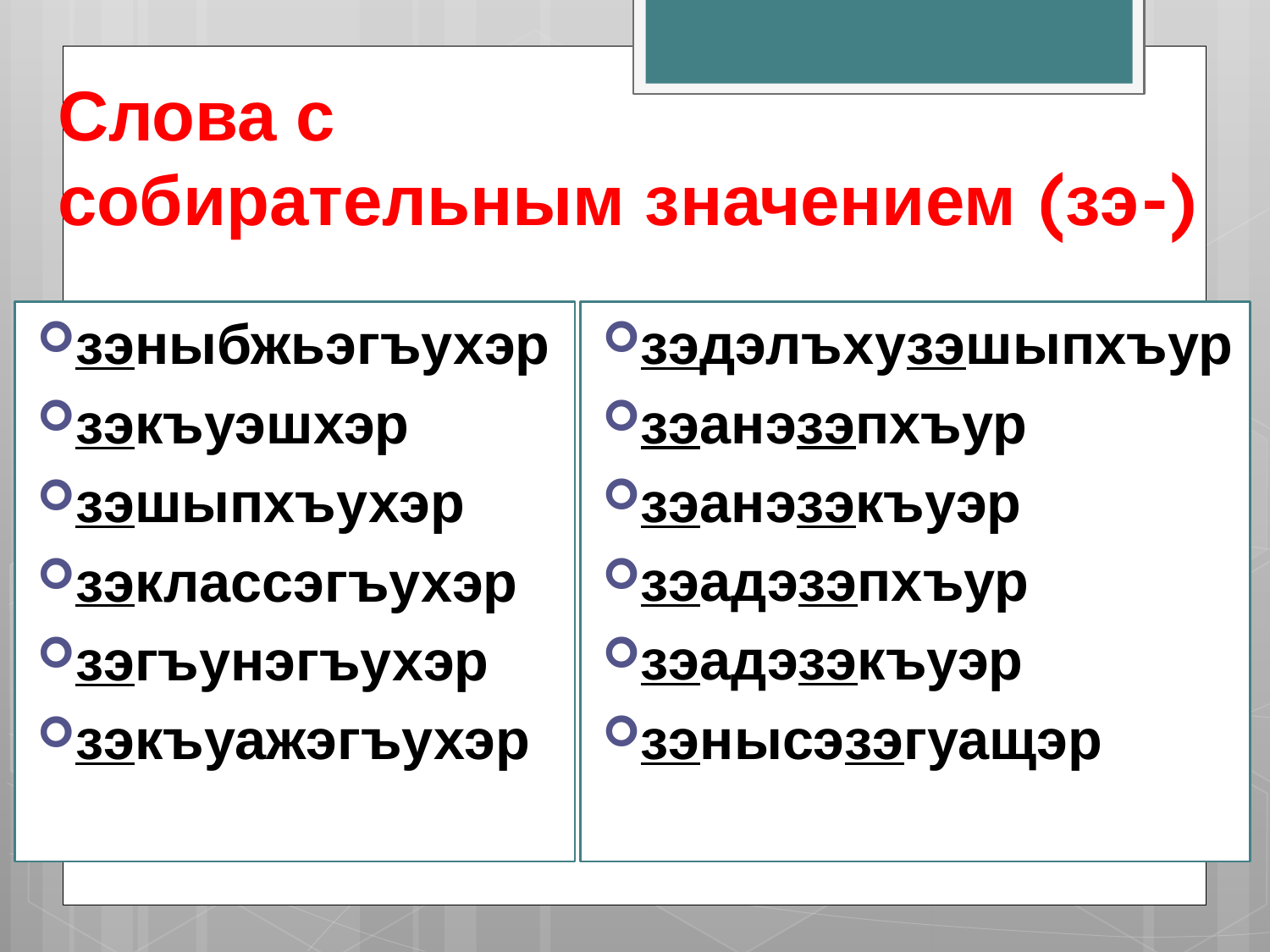

# Слова с собирательным значением (зэ-)
зэныбжьэгъухэр
зэкъуэшхэр
зэшыпхъухэр
зэклассэгъухэр
зэгъунэгъухэр
зэкъуажэгъухэр

зэдэлъхузэшыпхъур
зэанэзэпхъур
зэанэзэкъуэр
зэадэзэпхъур
зэадэзэкъуэр
зэнысэзэгуащэр